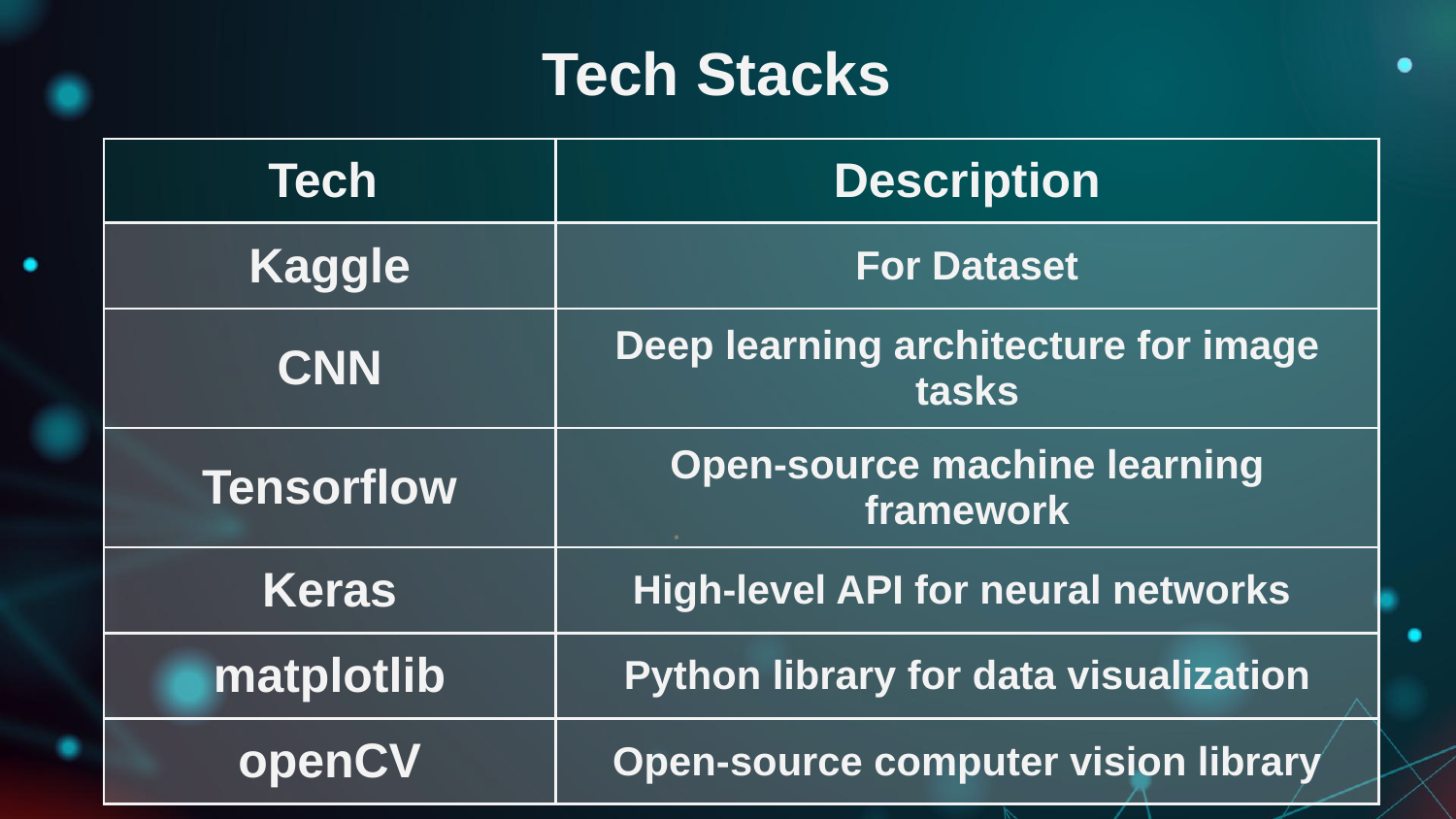

# Tech Stacks
| Tech | Description |
| --- | --- |
| Kaggle | For Dataset |
| CNN | Deep learning architecture for image tasks |
| Tensorflow | Open-source machine learning framework |
| Keras | High-level API for neural networks |
| matplotlib | Python library for data visualization |
| openCV | Open-source computer vision library |